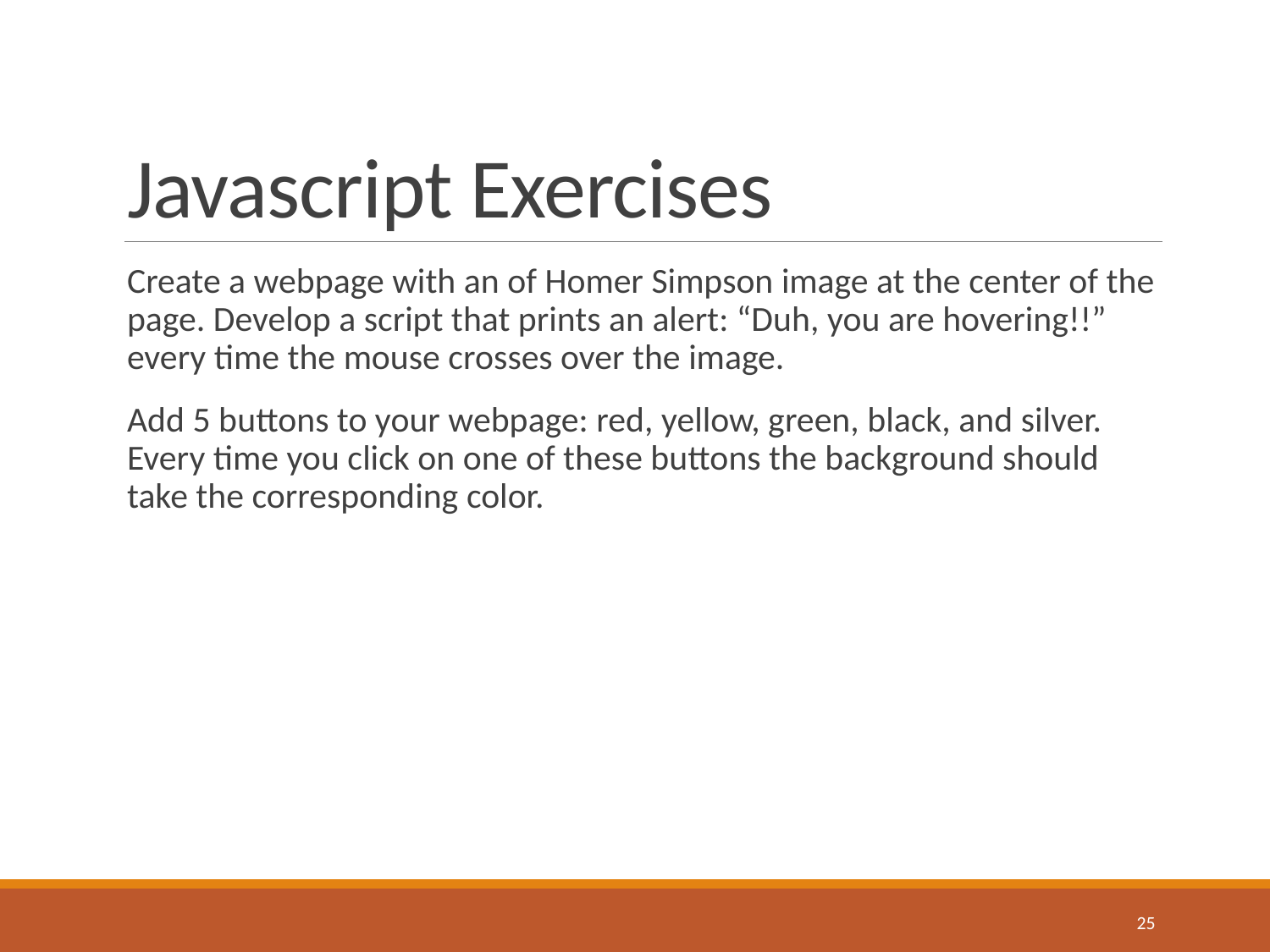

# Javascript Exercises
Create a webpage with an of Homer Simpson image at the center of the page. Develop a script that prints an alert: “Duh, you are hovering!!” every time the mouse crosses over the image.
Add 5 buttons to your webpage: red, yellow, green, black, and silver. Every time you click on one of these buttons the background should take the corresponding color.

25